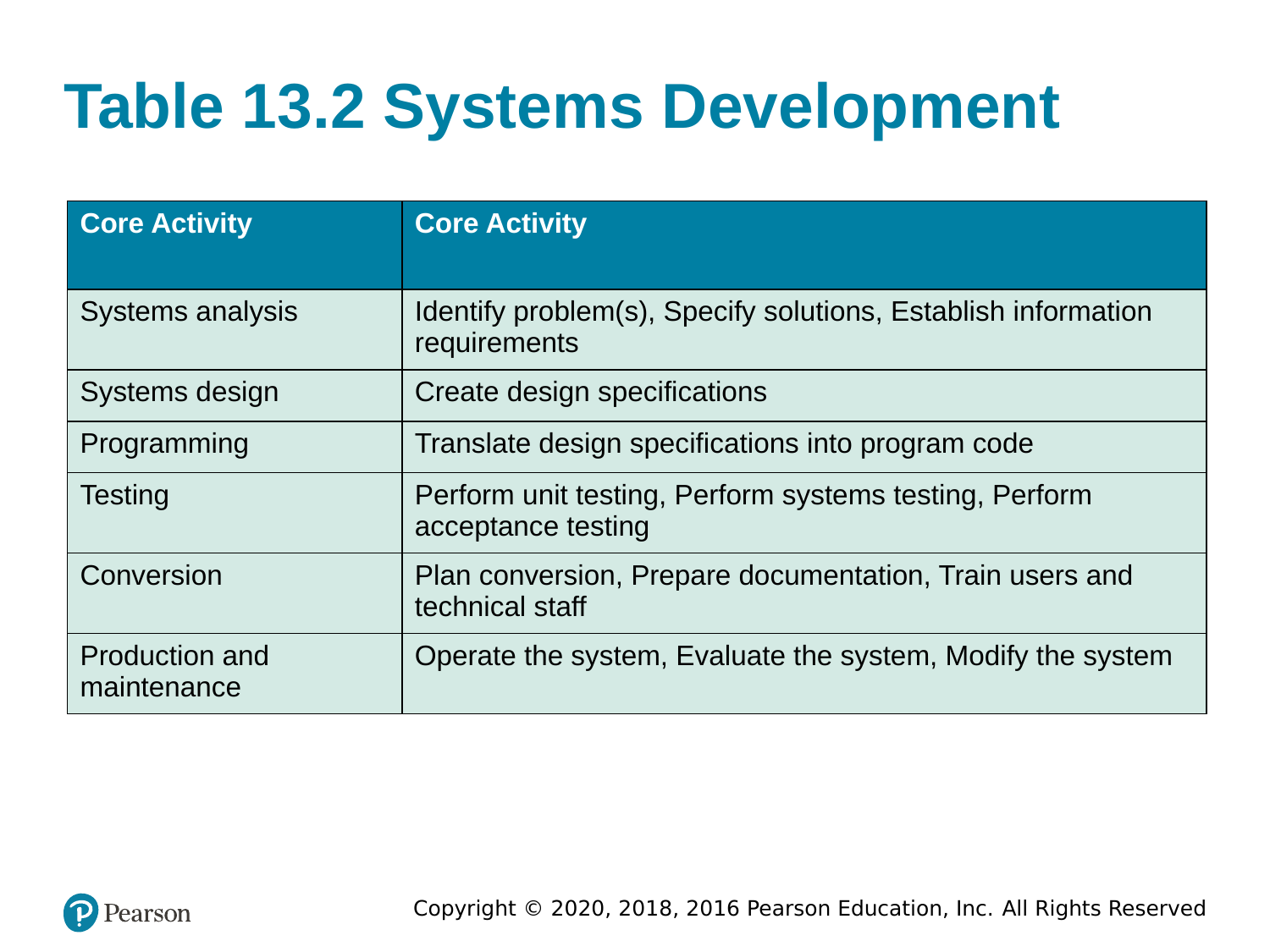

# Table 13.2 Systems Development
| Core Activity | Core Activity |
| --- | --- |
| Systems analysis | Identify problem(s), Specify solutions, Establish information requirements |
| Systems design | Create design specifications |
| Programming | Translate design specifications into program code |
| Testing | Perform unit testing, Perform systems testing, Perform acceptance testing |
| Conversion | Plan conversion, Prepare documentation, Train users and technical staff |
| Production and maintenance | Operate the system, Evaluate the system, Modify the system |